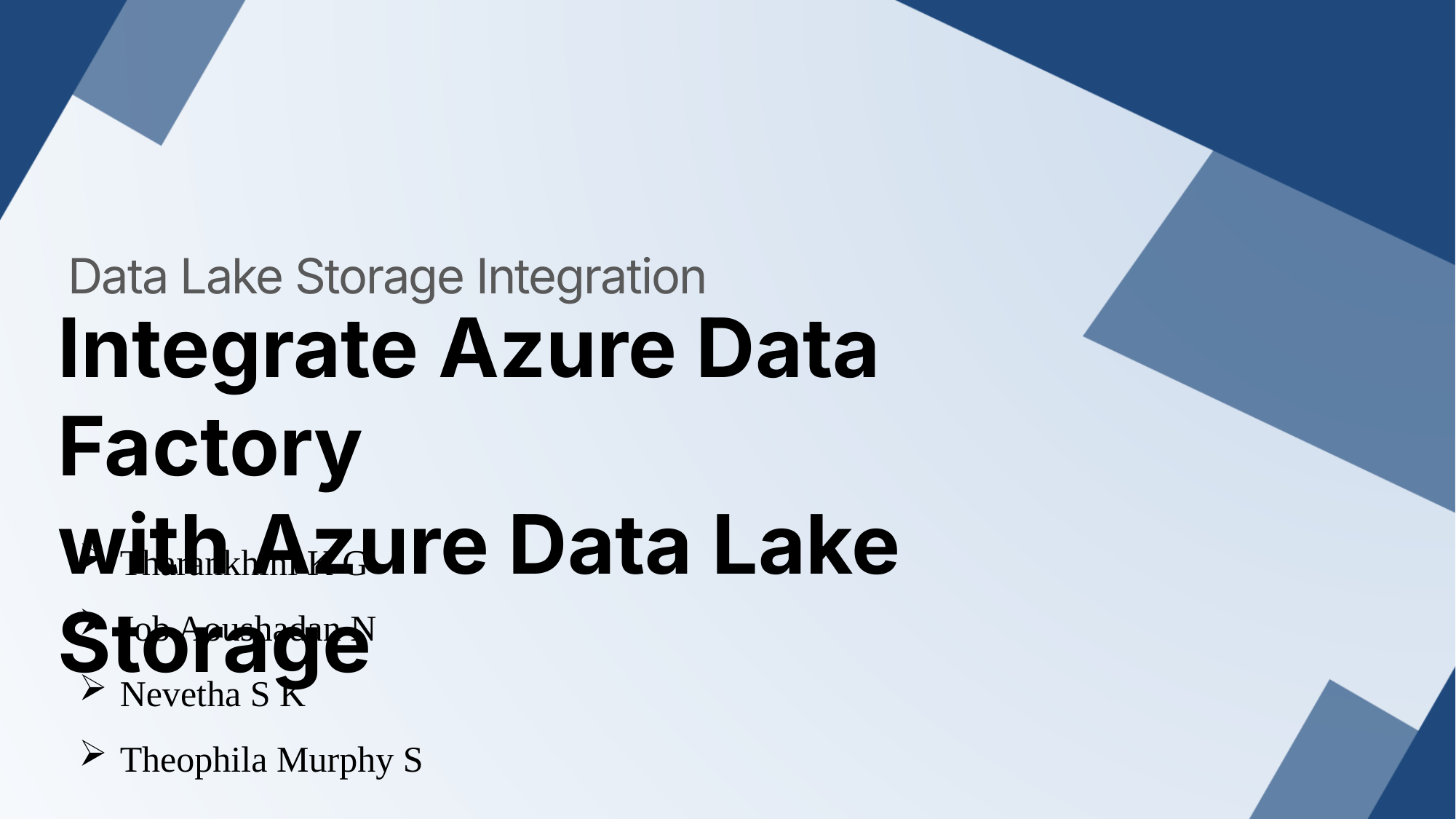

Data Lake Storage Integration
Integrate Azure Data Factory
with Azure Data Lake Storage
Tharankhini K G
Job Aoushadan N
Nevetha S K
Theophila Murphy S